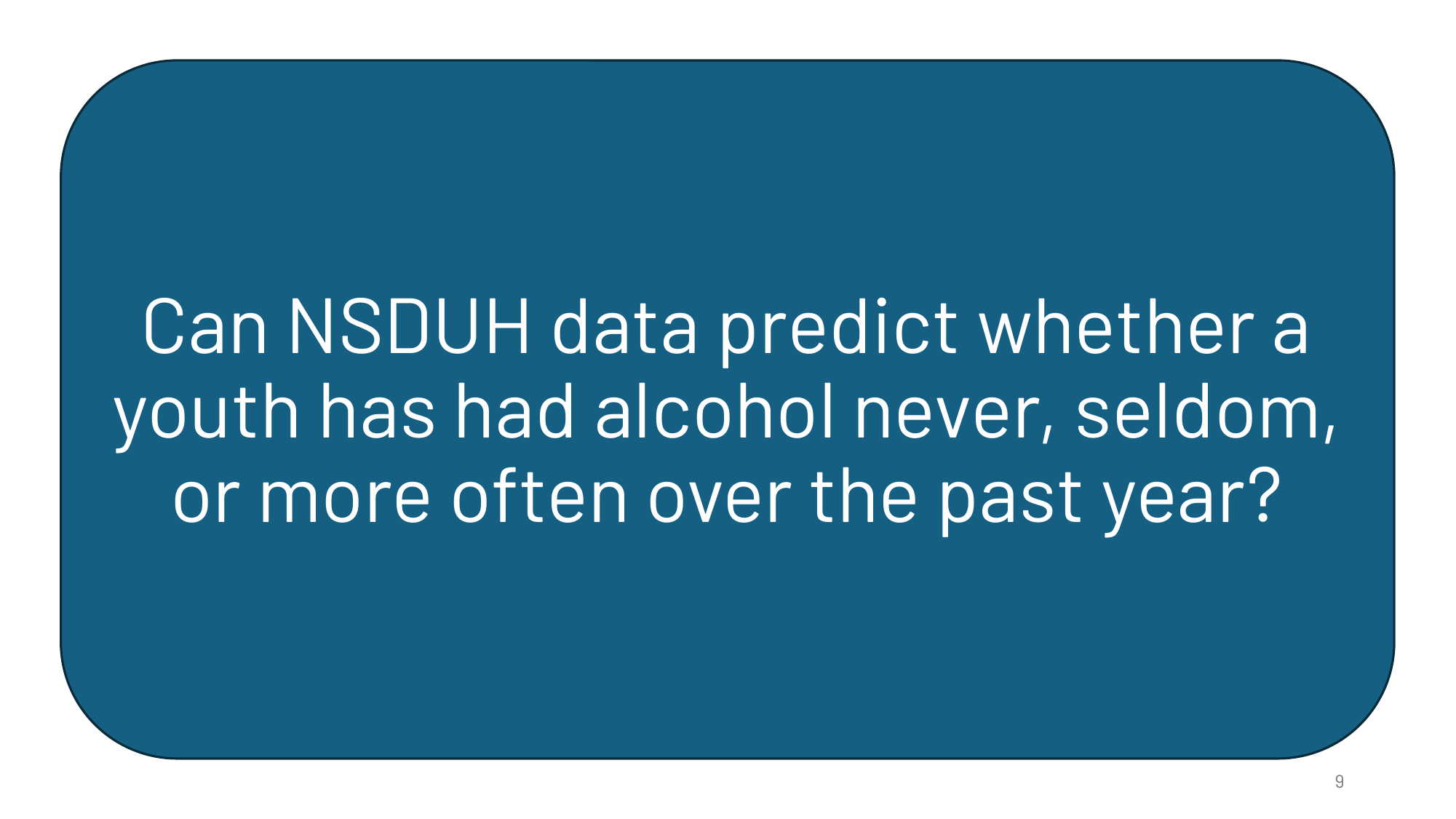

# Can NSDUH data predict whether a youth has had alcohol never, seldom, or more often over the past year?
9